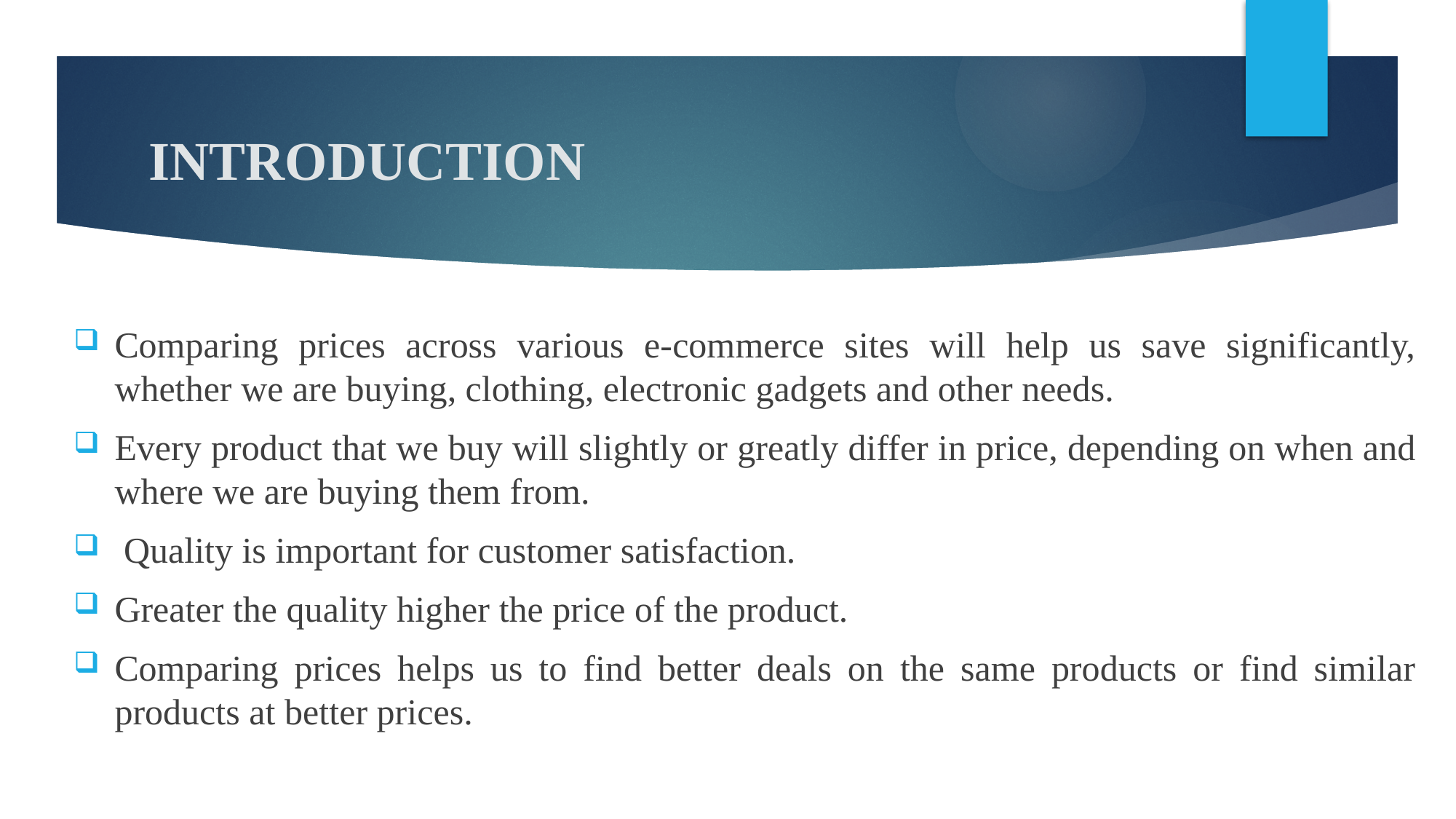

# INTRODUCTION
Comparing prices across various e-commerce sites will help us save significantly, whether we are buying, clothing, electronic gadgets and other needs.
Every product that we buy will slightly or greatly differ in price, depending on when and where we are buying them from.
 Quality is important for customer satisfaction.
Greater the quality higher the price of the product.
Comparing prices helps us to find better deals on the same products or find similar products at better prices.